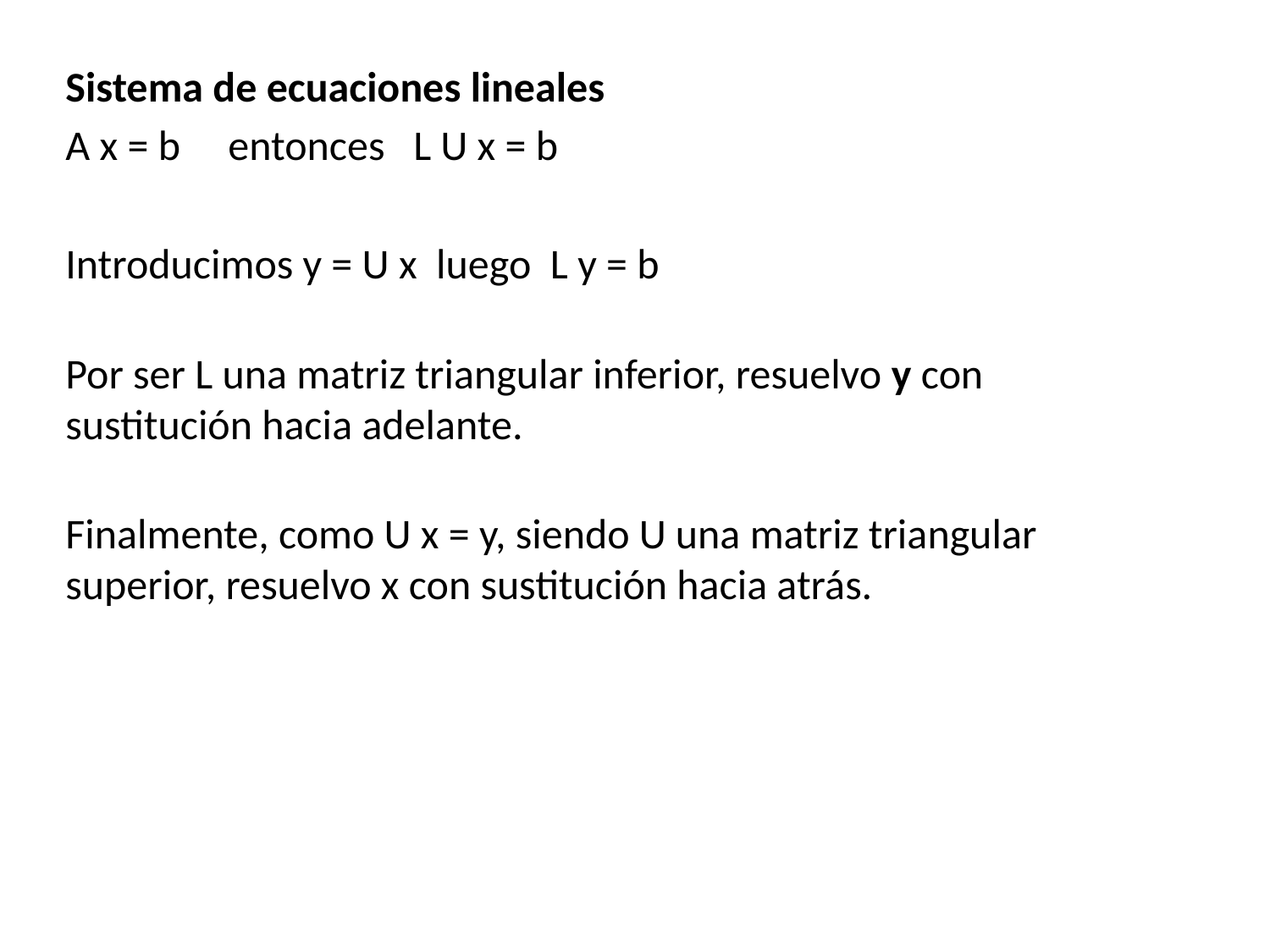

Sistema de ecuaciones lineales
A x = b     entonces   L U x = b

Introducimos y = U x  luego  L y = b

Por ser L una matriz triangular inferior, resuelvo y con sustitución hacia adelante.

Finalmente, como U x = y, siendo U una matriz triangular superior, resuelvo x con sustitución hacia atrás.